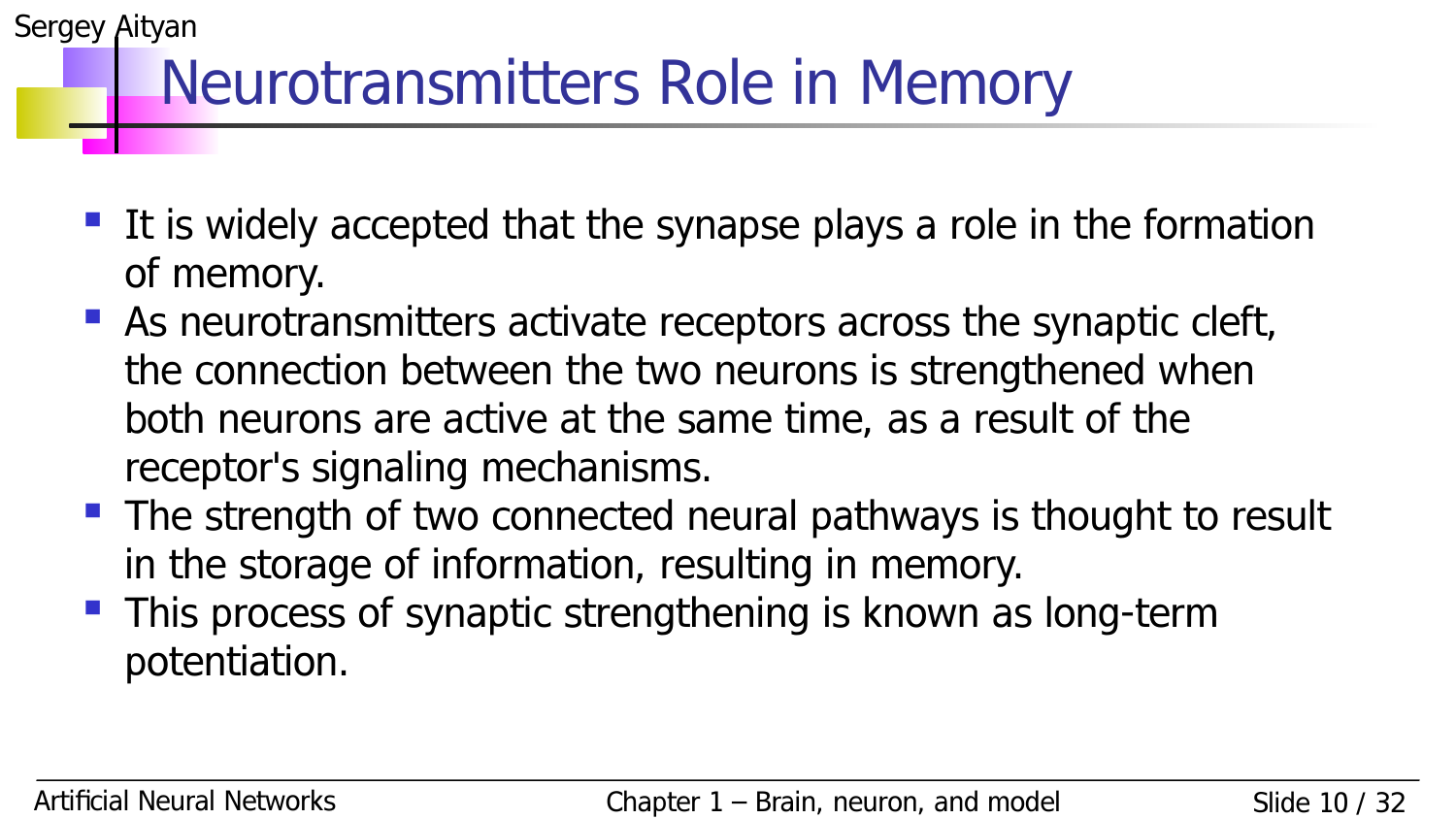

# Neurotransmitters Role in Memory
It is widely accepted that the synapse plays a role in the formation of memory.
As neurotransmitters activate receptors across the synaptic cleft, the connection between the two neurons is strengthened when both neurons are active at the same time, as a result of the receptor's signaling mechanisms.
The strength of two connected neural pathways is thought to result in the storage of information, resulting in memory.
This process of synaptic strengthening is known as long-term potentiation.